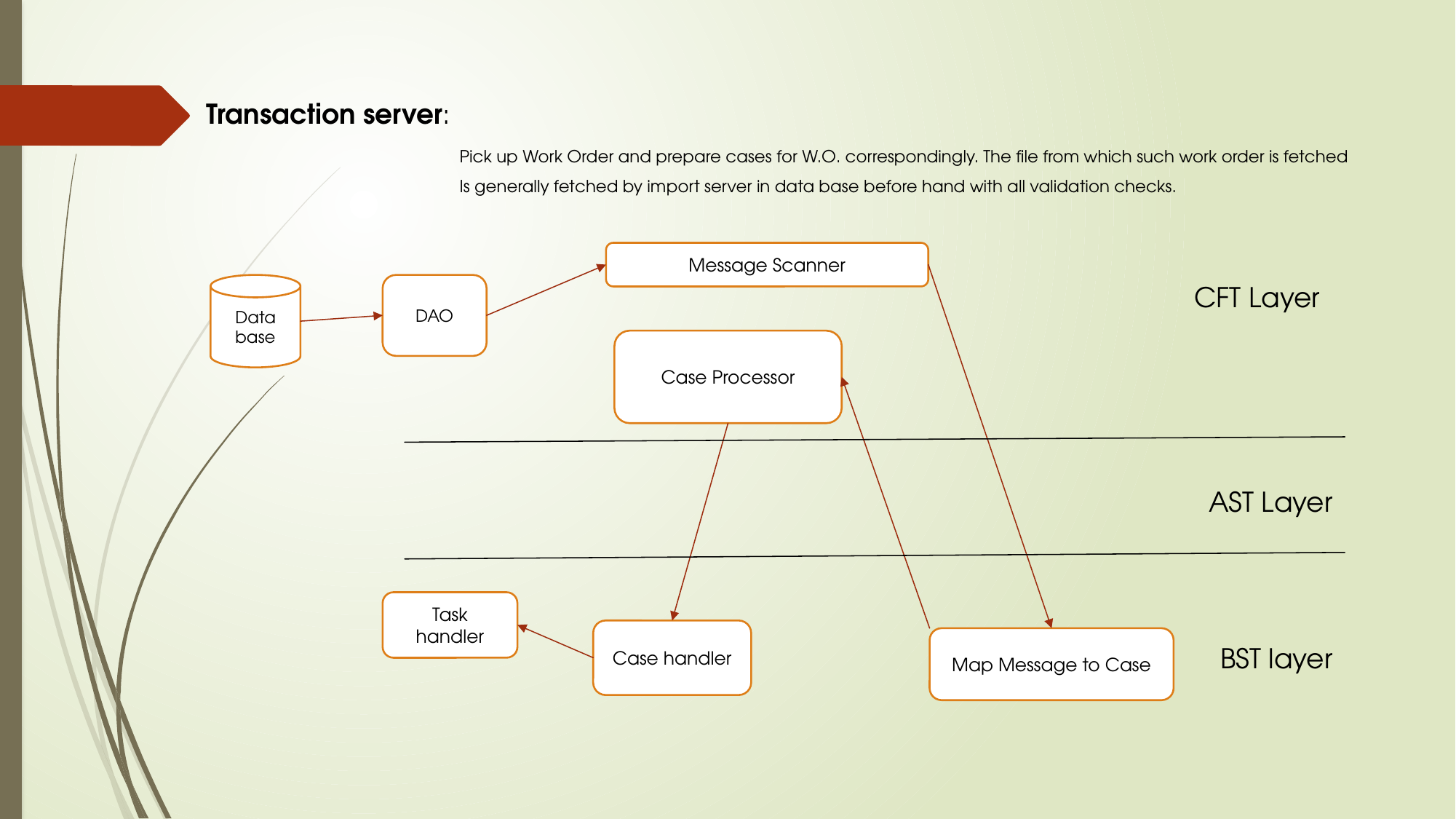

Transaction server:

Pick up Work Order and prepare cases for W.O. correspondingly. The file from which such work order is fetched
Is generally fetched by import server in data base before hand with all validation checks.
Message Scanner
Data base
DAO
CFT Layer
Case Processor
AST Layer
Task handler
Case handler
Map Message to Case
BST layer